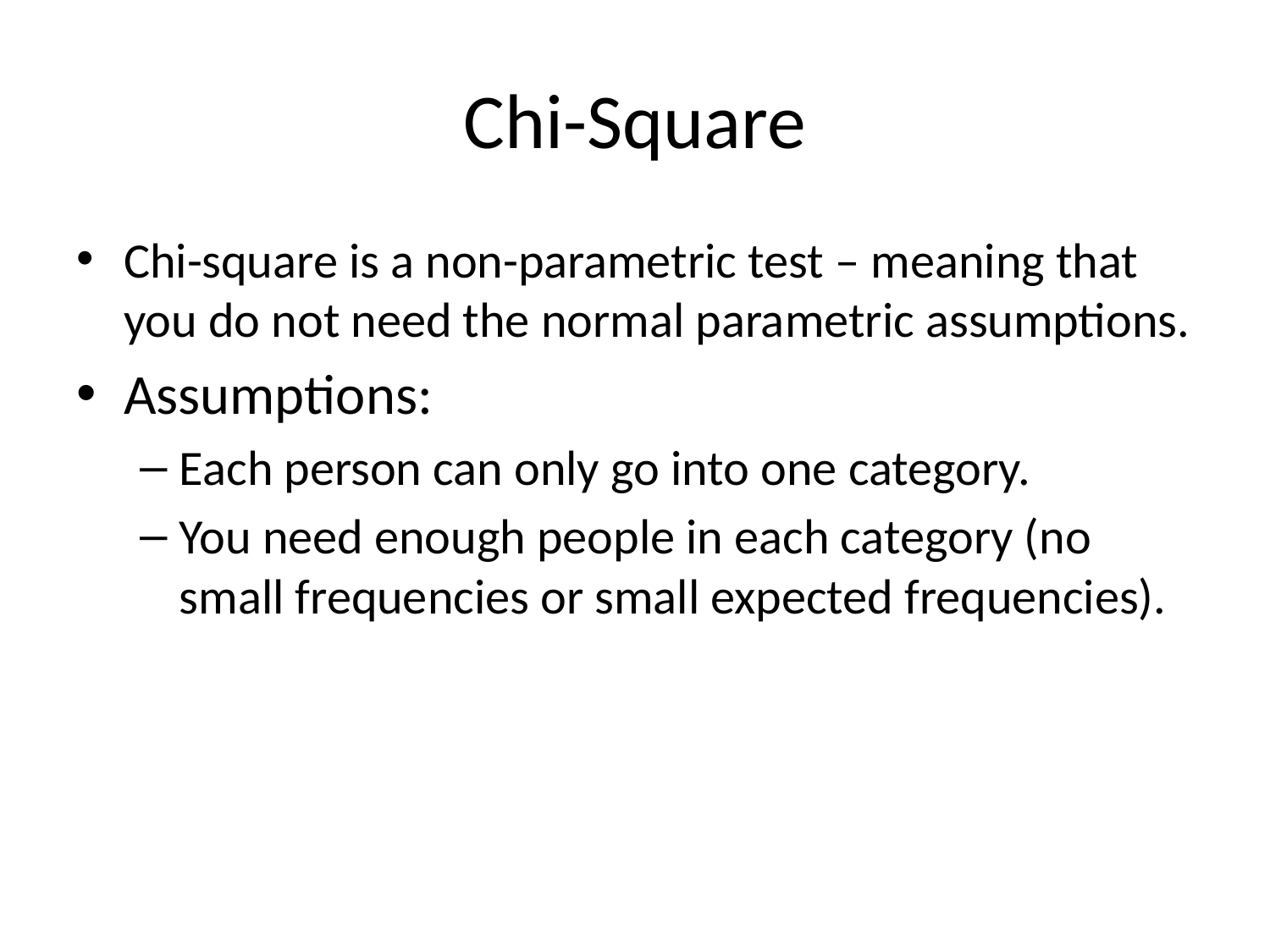

# Chi-Square
Chi-square is a non-parametric test – meaning that you do not need the normal parametric assumptions.
Assumptions:
Each person can only go into one category.
You need enough people in each category (no small frequencies or small expected frequencies).